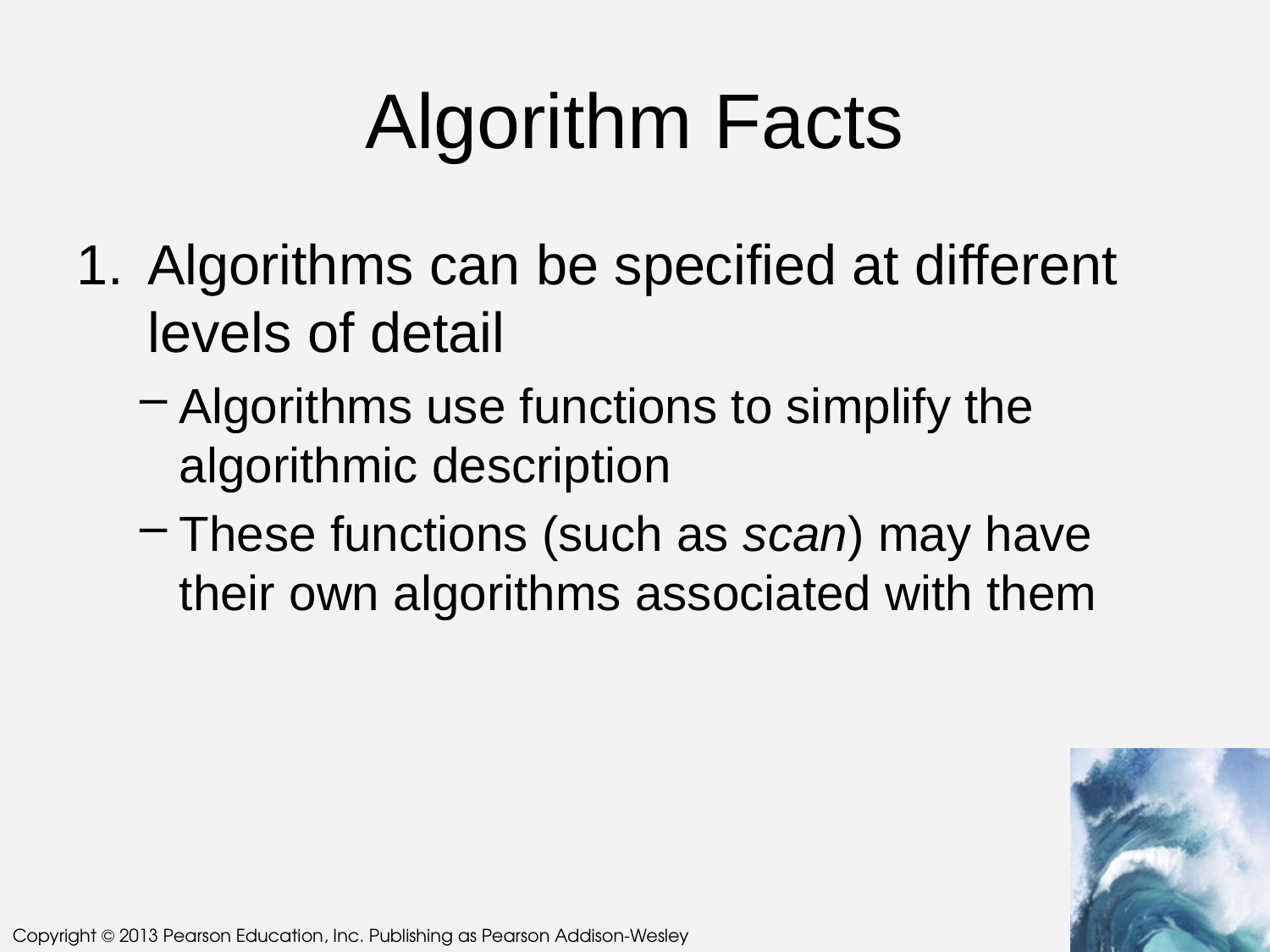

# Algorithm Facts
Algorithms can be specified at different levels of detail
Algorithms use functions to simplify the algorithmic description
These functions (such as scan) may have their own algorithms associated with them